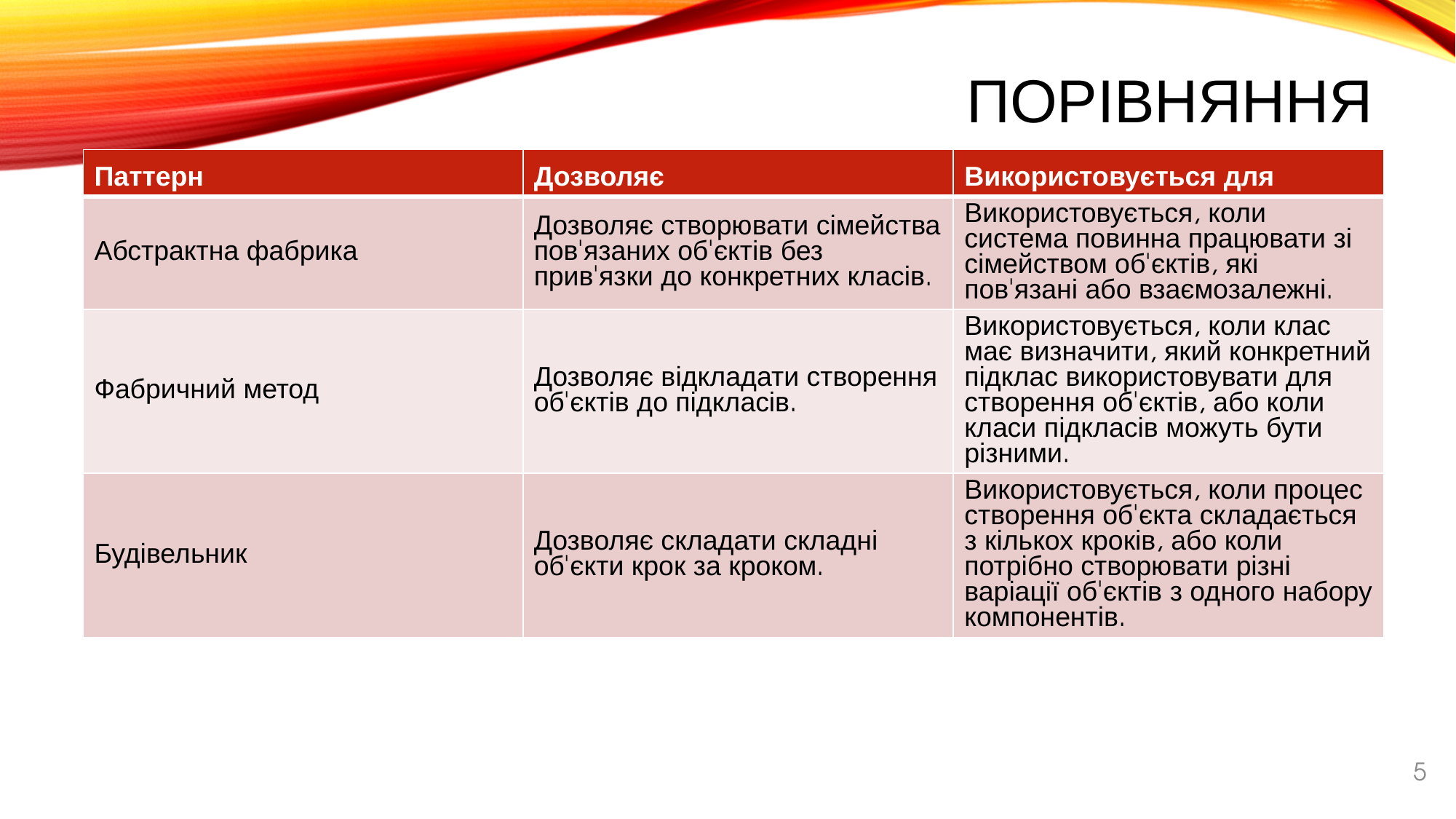

# Порівняння
| Паттерн | Дозволяє | Використовується для |
| --- | --- | --- |
| Абстрактна фабрика | Дозволяє створювати сімейства пов'язаних об'єктів без прив'язки до конкретних класів. | Використовується, коли система повинна працювати зі сімейством об'єктів, які пов'язані або взаємозалежні. |
| Фабричний метод | Дозволяє відкладати створення об'єктів до підкласів. | Використовується, коли клас має визначити, який конкретний підклас використовувати для створення об'єктів, або коли класи підкласів можуть бути різними. |
| Будівельник | Дозволяє складати складні об'єкти крок за кроком. | Використовується, коли процес створення об'єкта складається з кількох кроків, або коли потрібно створювати різні варіації об'єктів з одного набору компонентів. |
5